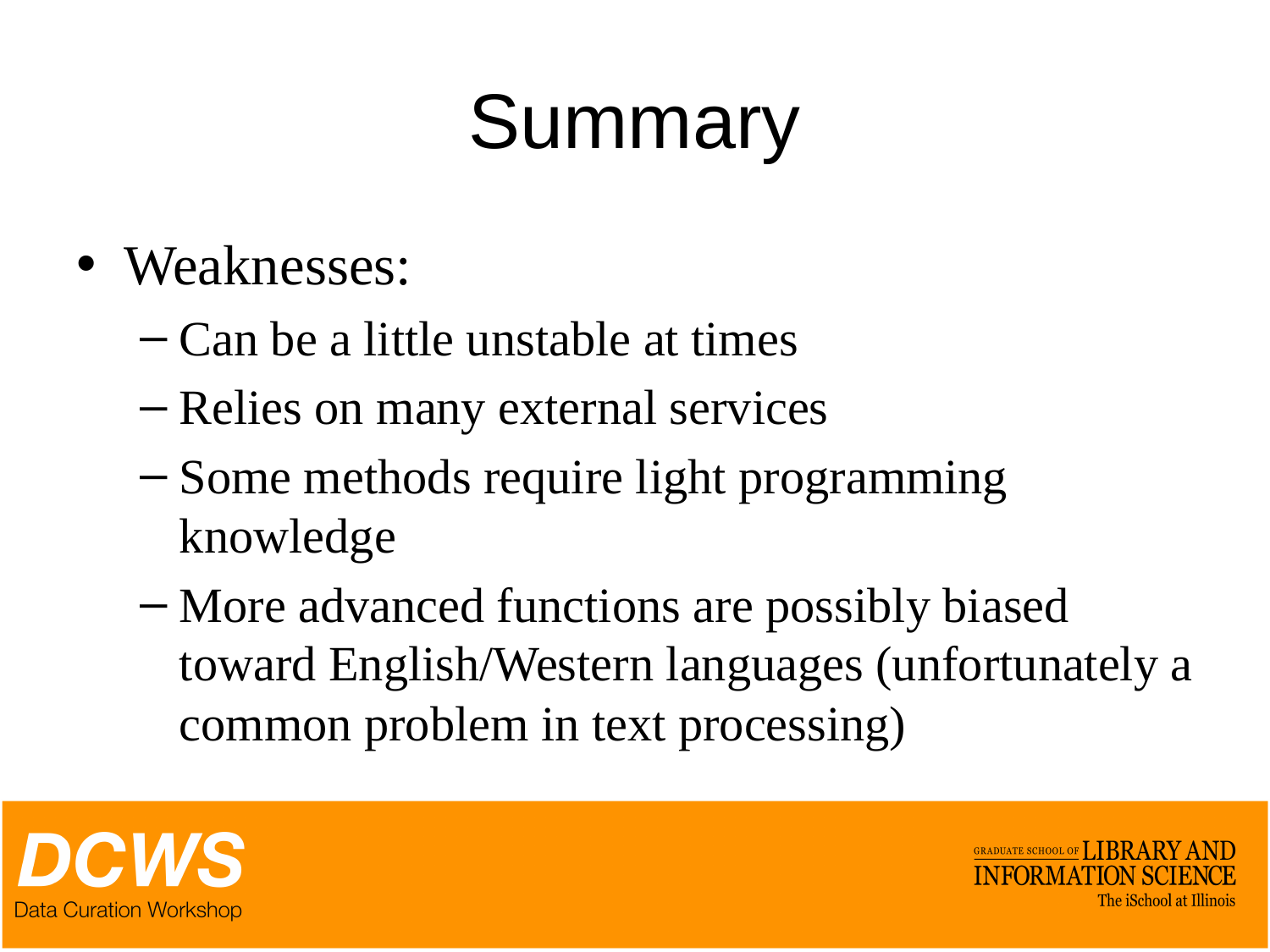

# Summary
Weaknesses:
Can be a little unstable at times
Relies on many external services
Some methods require light programming knowledge
More advanced functions are possibly biased toward English/Western languages (unfortunately a common problem in text processing)